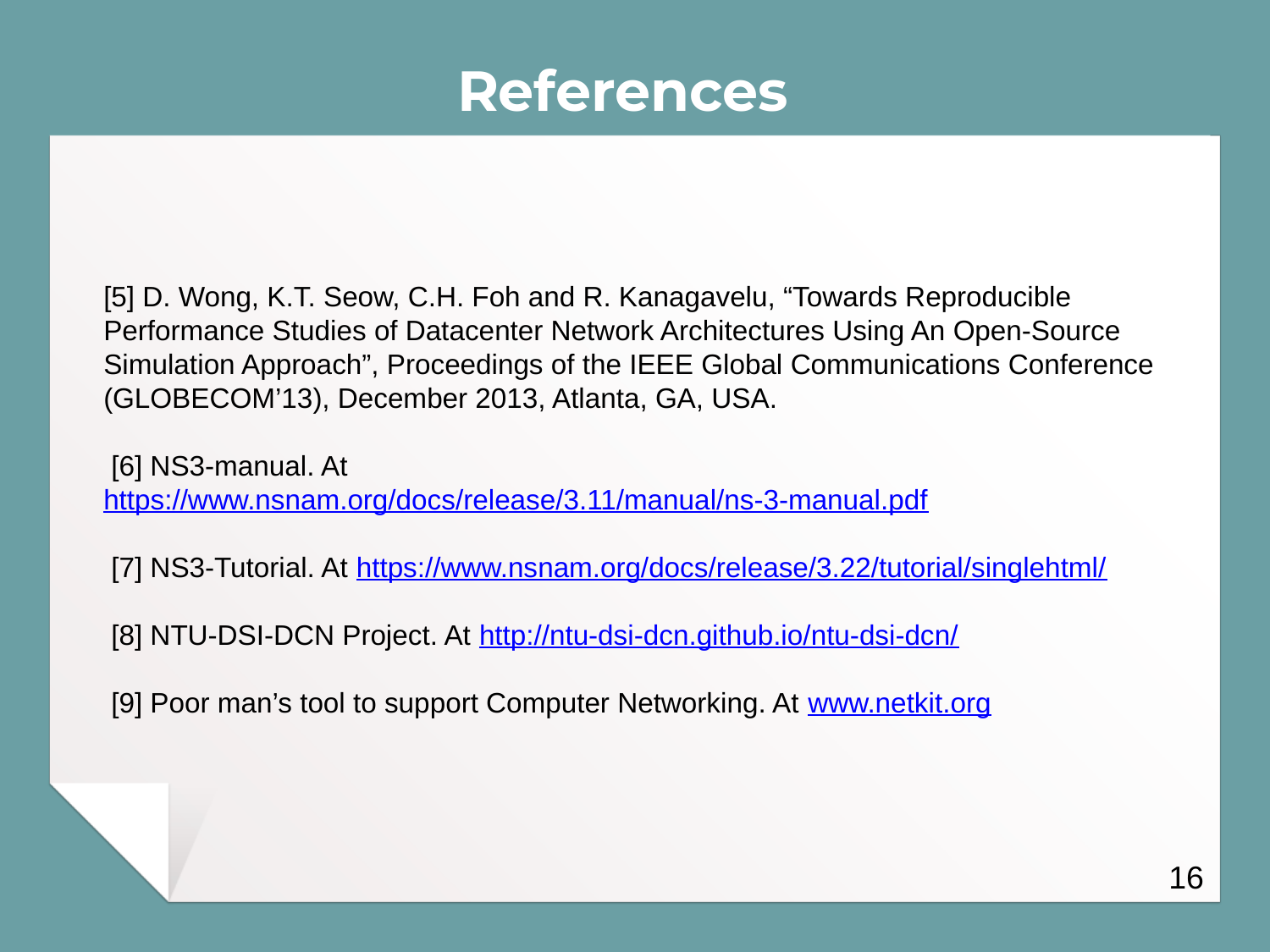

References
[5] D. Wong, K.T. Seow, C.H. Foh and R. Kanagavelu, “Towards Reproducible Performance Studies of Datacenter Network Architectures Using An Open-Source Simulation Approach”, Proceedings of the IEEE Global Communications Conference (GLOBECOM’13), December 2013, Atlanta, GA, USA.

 [6] NS3-manual. At https://www.nsnam.org/docs/release/3.11/manual/ns-3-manual.pdf

 [7] NS3-Tutorial. At https://www.nsnam.org/docs/release/3.22/tutorial/singlehtml/

 [8] NTU-DSI-DCN Project. At http://ntu-dsi-dcn.github.io/ntu-dsi-dcn/

 [9] Poor man’s tool to support Computer Networking. At www.netkit.org

16